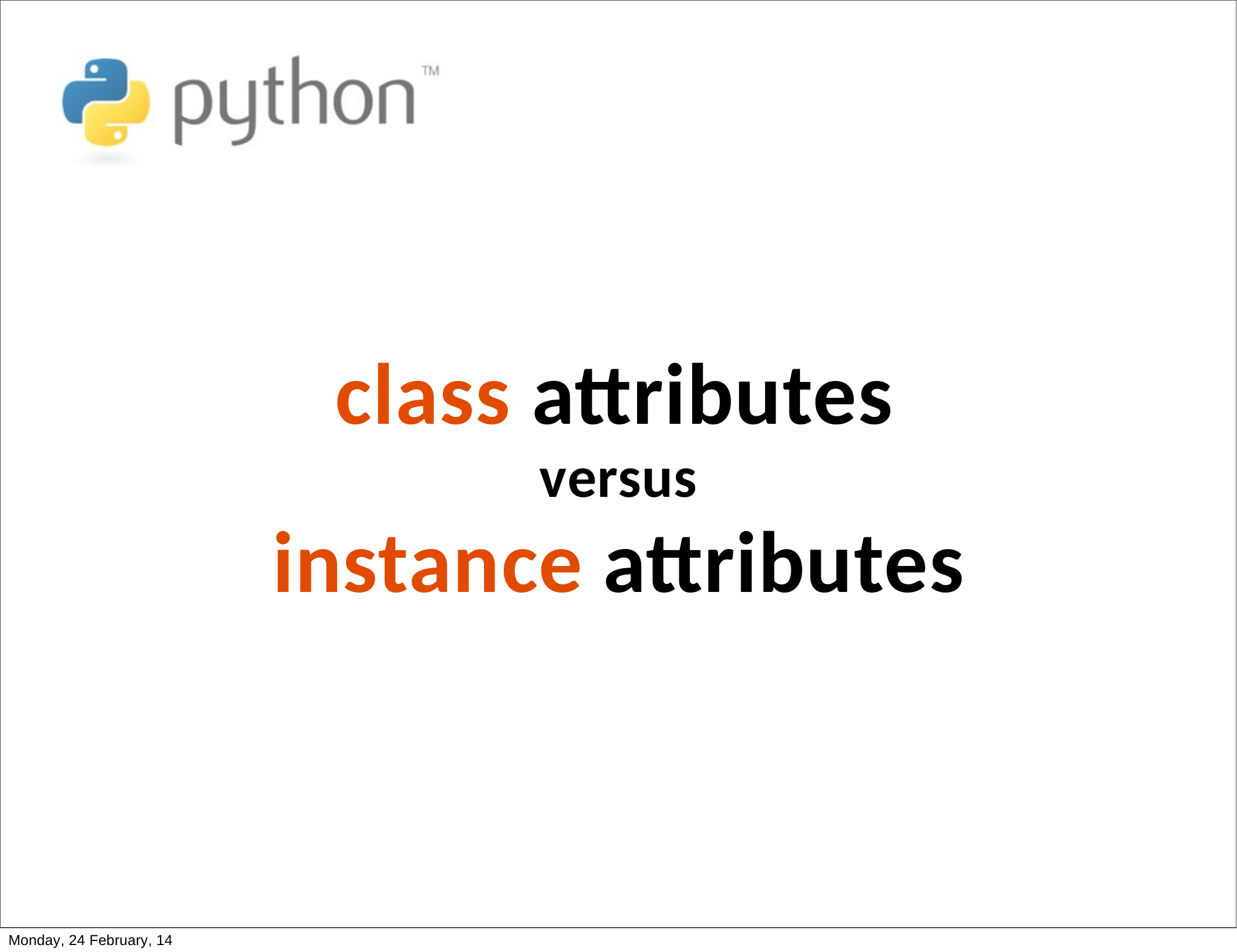

# class attributes
versus
instance attributes
Monday, 24 February, 14